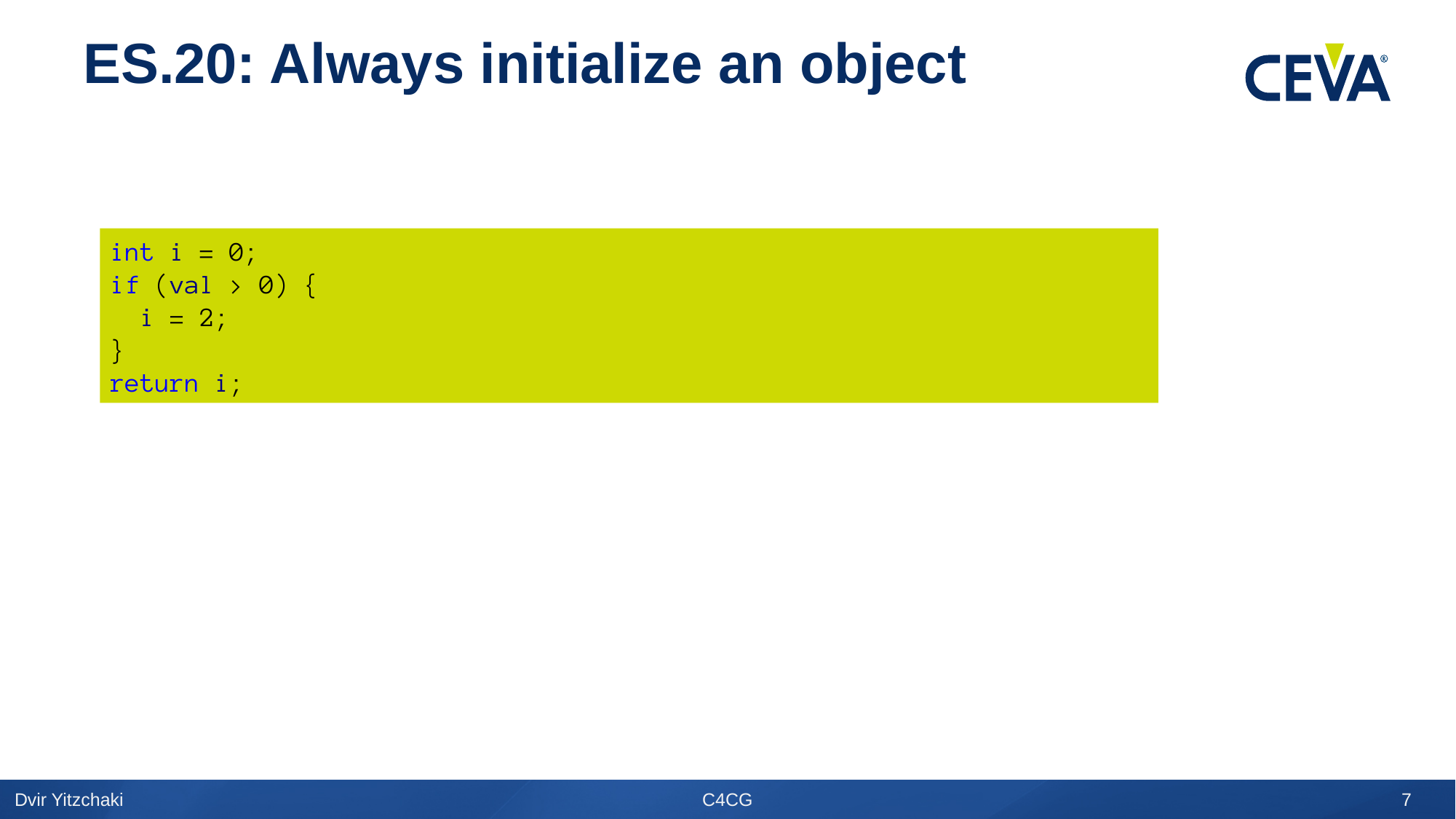

# ES.20: Always initialize an object
int i = 0;
if (val > 0) {
  i = 2;
}
return i;